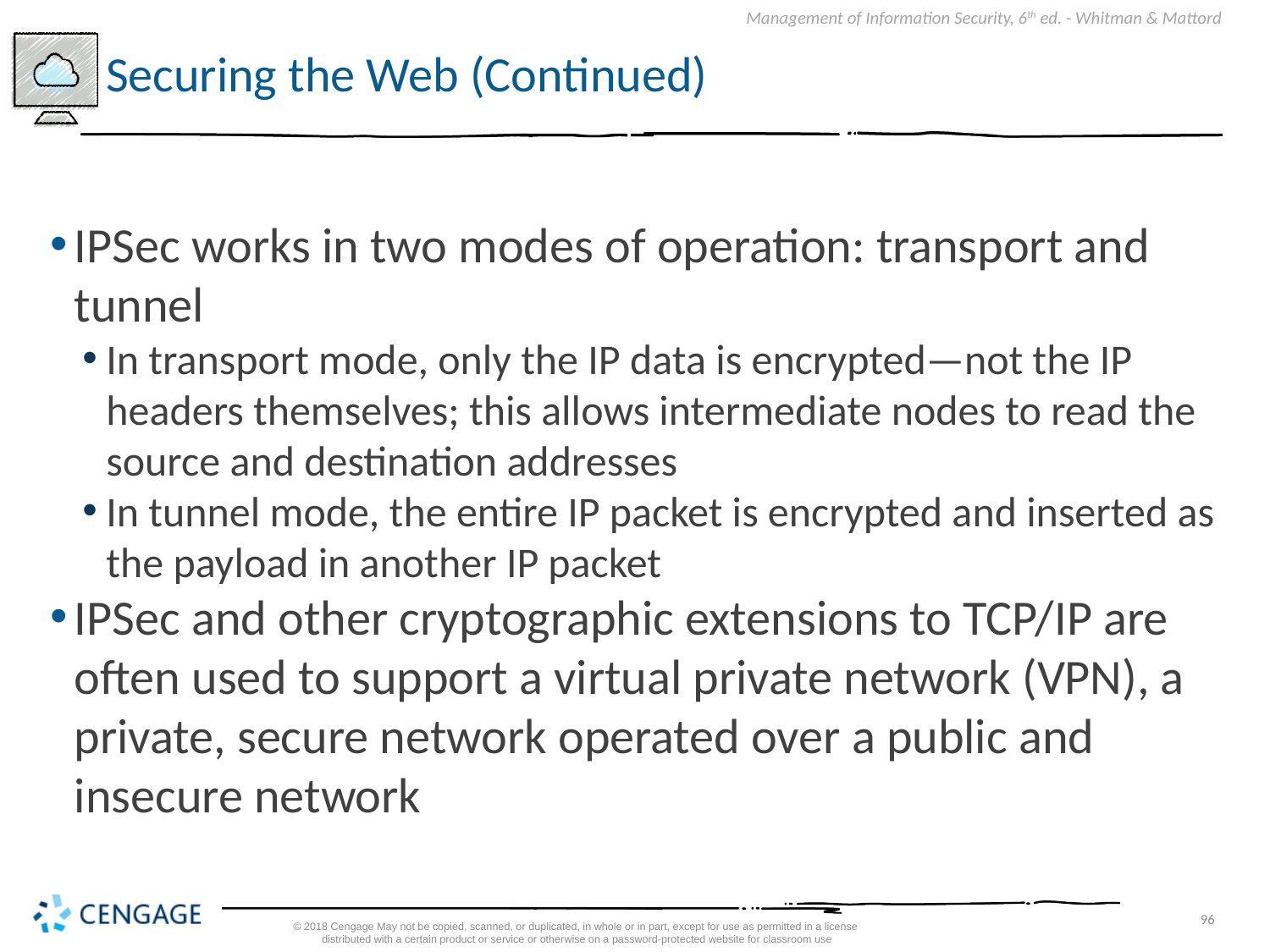

# Securing the Web (Continued)
IPSec works in two modes of operation: transport and tunnel
In transport mode, only the IP data is encrypted—not the IP headers themselves; this allows intermediate nodes to read the source and destination addresses
In tunnel mode, the entire IP packet is encrypted and inserted as the payload in another IP packet
IPSec and other cryptographic extensions to TCP/IP are often used to support a virtual private network (VPN), a private, secure network operated over a public and insecure network